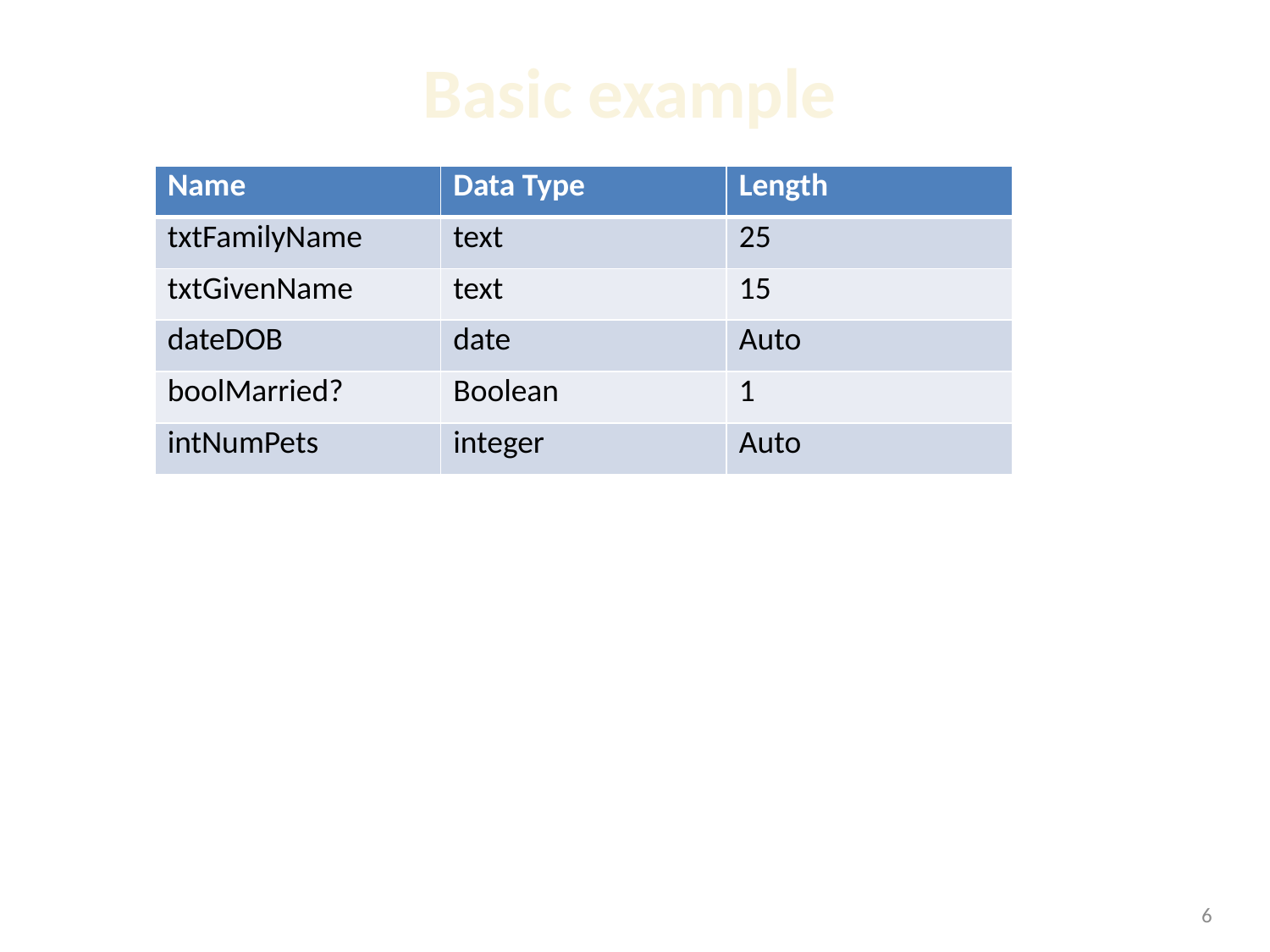

# Basic example
| Name | Data Type | Length |
| --- | --- | --- |
| txtFamilyName | text | 25 |
| txtGivenName | text | 15 |
| dateDOB | date | Auto |
| boolMarried? | Boolean | 1 |
| intNumPets | integer | Auto |
6